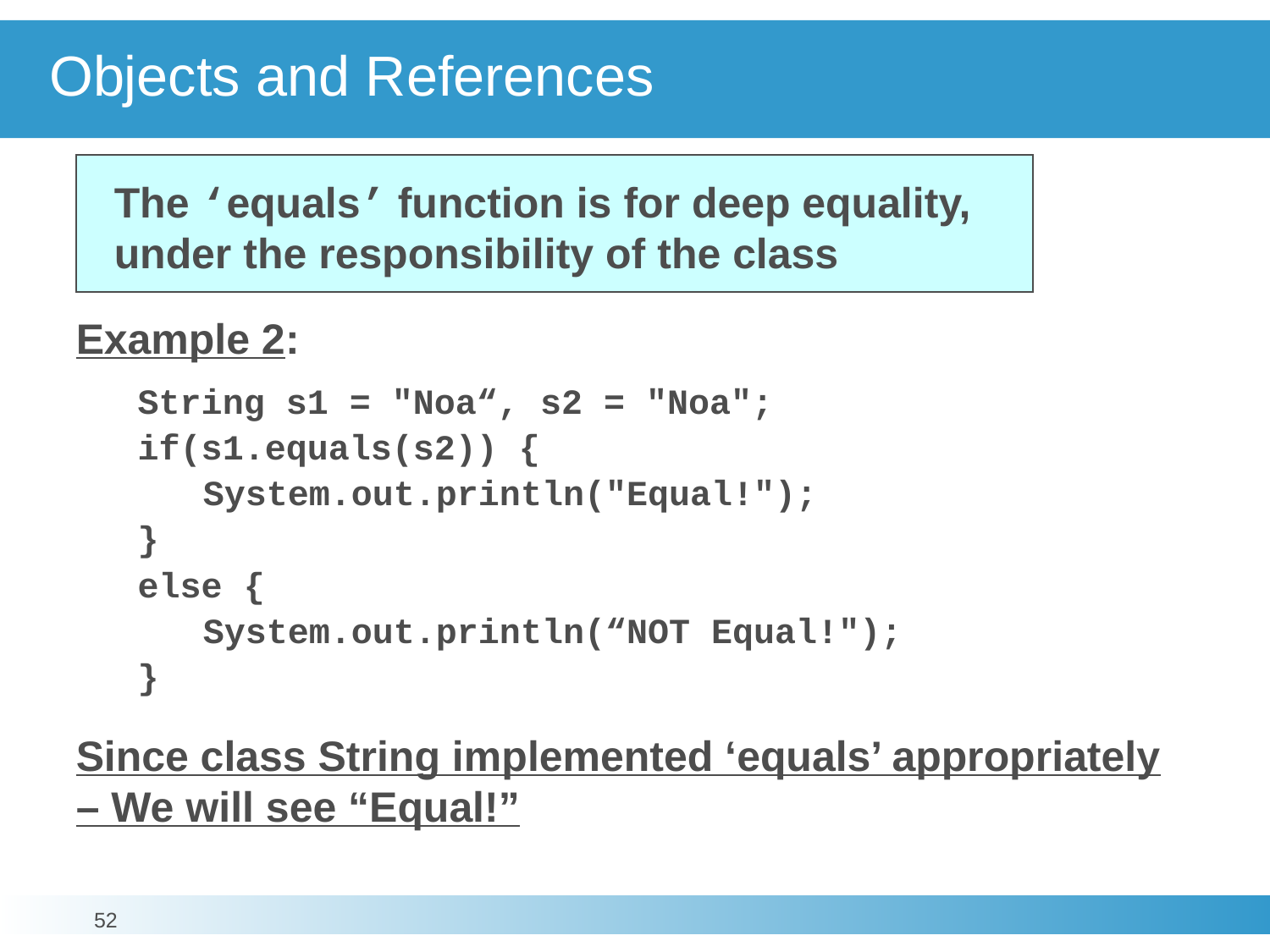

# Objects and References
The ‘equals’ function is for deep equality,
under the responsibility of the class
Example 2:

	String s1 = "Noa“, s2 = "Noa";
	if(s1.equals(s2)) {
		System.out.println("Equal!");
	}
	else {
		System.out.println(“NOT Equal!");
	}

Since class String implemented ‘equals’ appropriately
– We will see “Equal!”

52